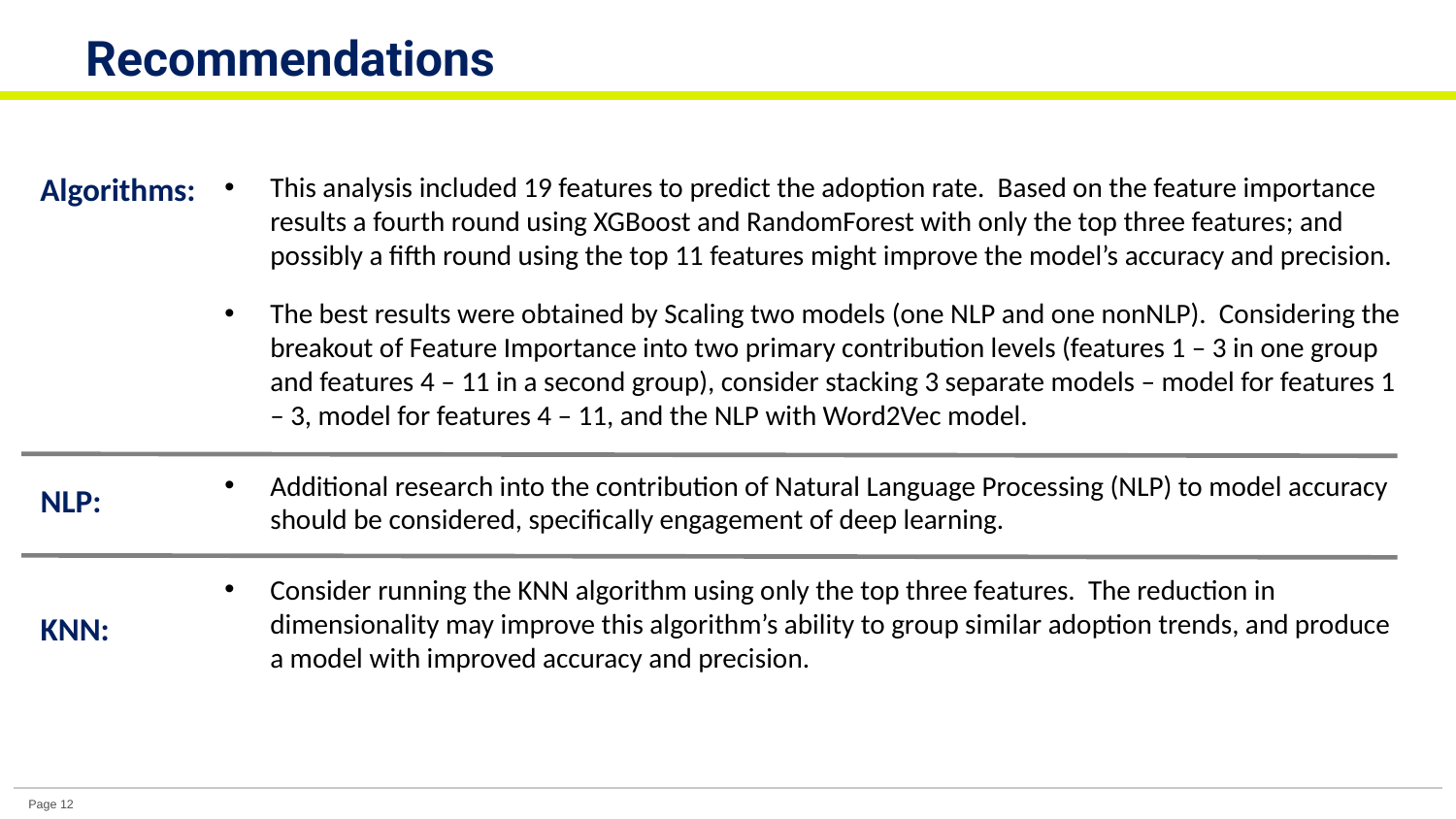

# Recommendations
This analysis included 19 features to predict the adoption rate.  Based on the feature importance results a fourth round using XGBoost and RandomForest with only the top three features; and possibly a fifth round using the top 11 features might improve the model’s accuracy and precision.
The best results were obtained by Scaling two models (one NLP and one nonNLP).  Considering the breakout of Feature Importance into two primary contribution levels (features 1 – 3 in one group and features 4 – 11 in a second group), consider stacking 3 separate models – model for features 1 – 3, model for features 4 – 11, and the NLP with Word2Vec model.
Additional research into the contribution of Natural Language Processing (NLP) to model accuracy should be considered, specifically engagement of deep learning.
Consider running the KNN algorithm using only the top three features.  The reduction in dimensionality may improve this algorithm’s ability to group similar adoption trends, and produce a model with improved accuracy and precision.
Algorithms:
NLP:
KNN: